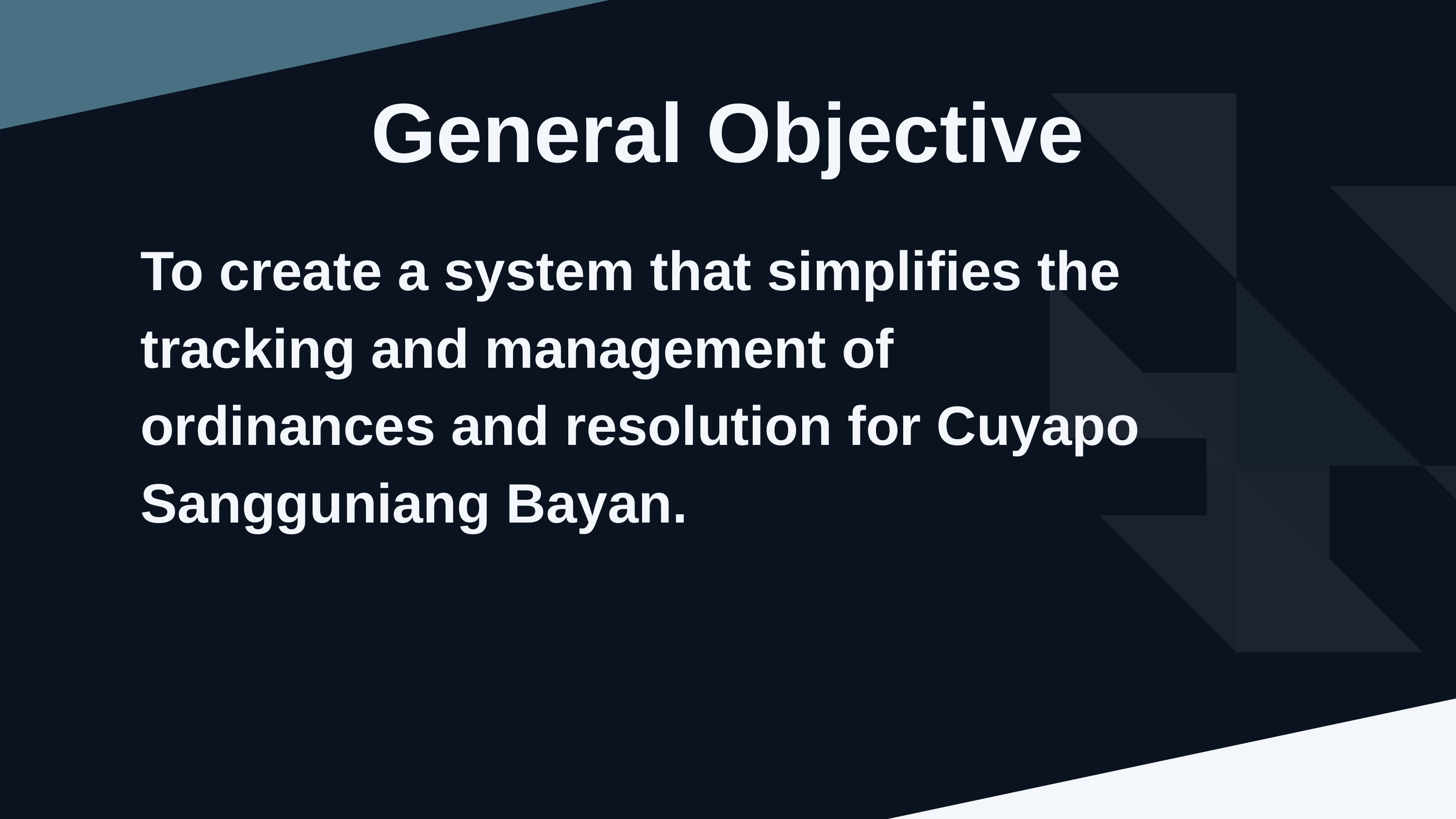

General Objective
To create a system that simplifies the tracking and management of ordinances and resolution for Cuyapo Sangguniang Bayan.